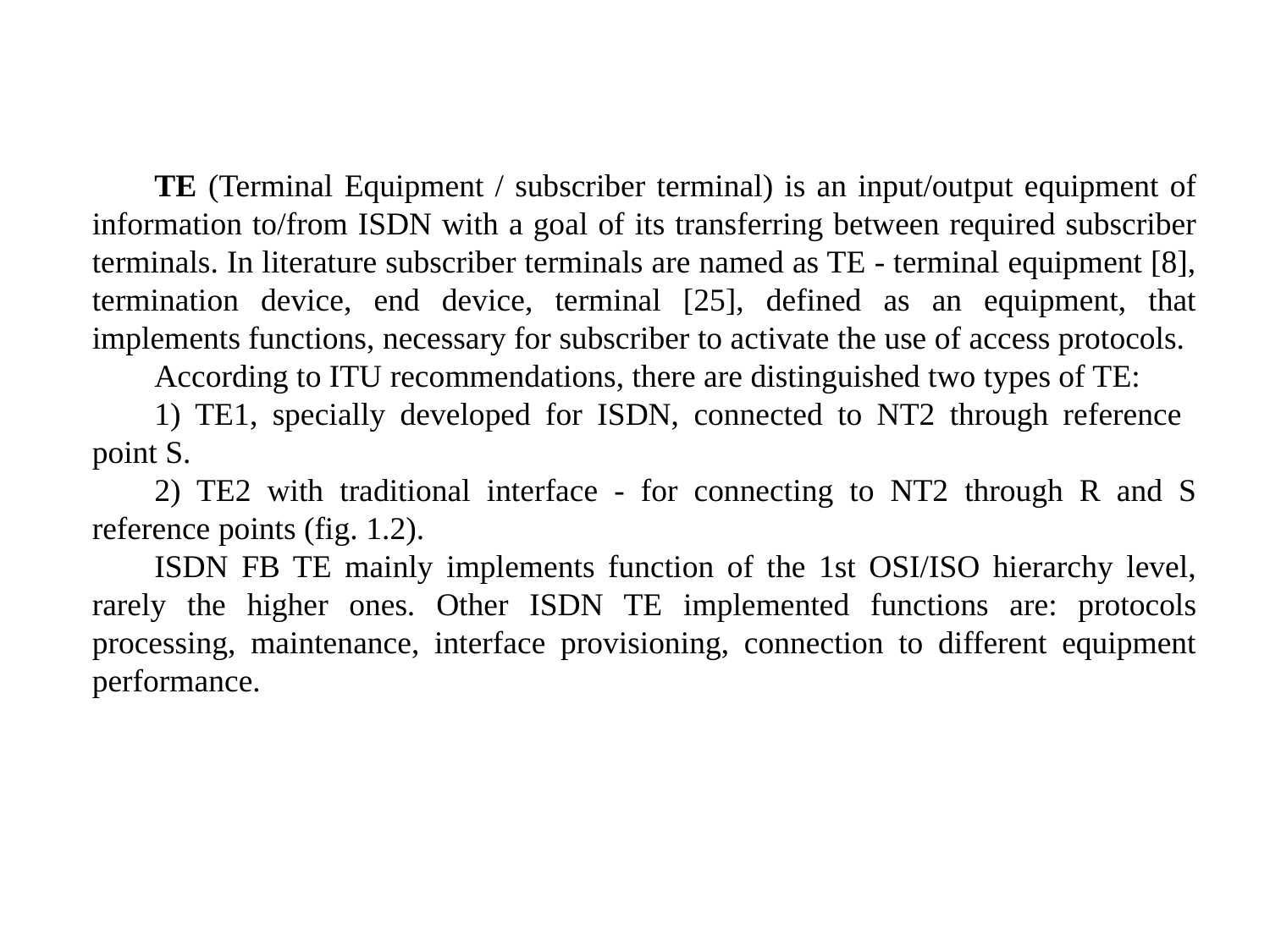

TE (Terminal Equipment / subscriber terminal) is an input/output equipment of information to/from ISDN with a goal of its transferring between required subscriber terminals. In literature subscriber terminals are named as TE - terminal equipment [8], termination device, end device, terminal [25], defined as an equipment, that implements functions, necessary for subscriber to activate the use of access protocols.
According to ITU recommendations, there are distinguished two types of TE:
1) TE1, specially developed for ISDN, connected to NT2 through reference
point S.
2) TE2 with traditional interface - for connecting to NT2 through R and S reference points (fig. 1.2).
ISDN FB TE mainly implements function of the 1st OSI/ISO hierarchy level, rarely the higher ones. Other ISDN TE implemented functions are: protocols processing, maintenance, interface provisioning, connection to different equipment performance.